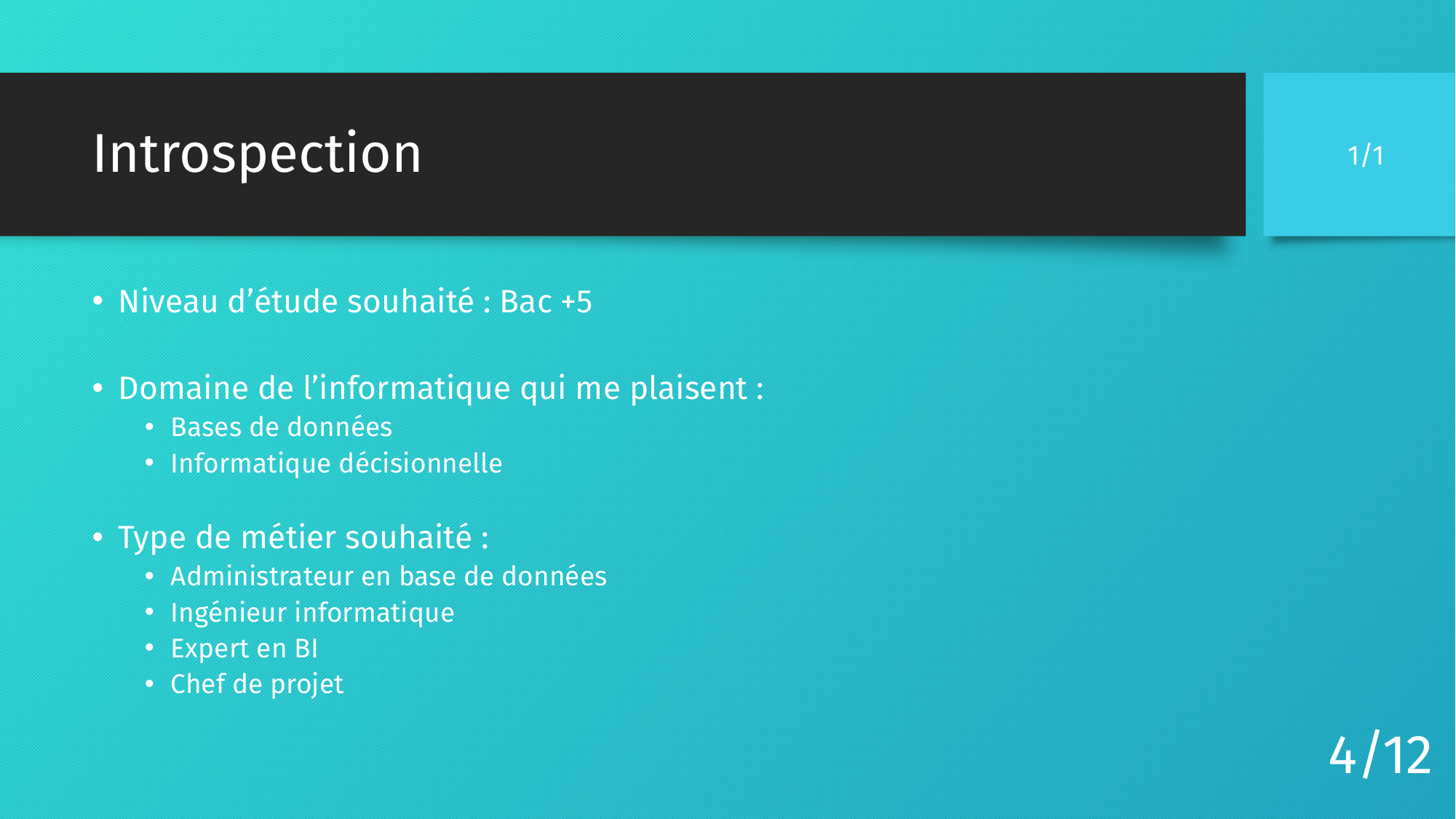

# Introspection
1/1
Niveau d’étude souhaité : Bac +5
Domaine de l’informatique qui me plaisent :
Bases de données
Informatique décisionnelle
Type de métier souhaité :
Administrateur en base de données
Ingénieur informatique
Expert en BI
Chef de projet
4/12